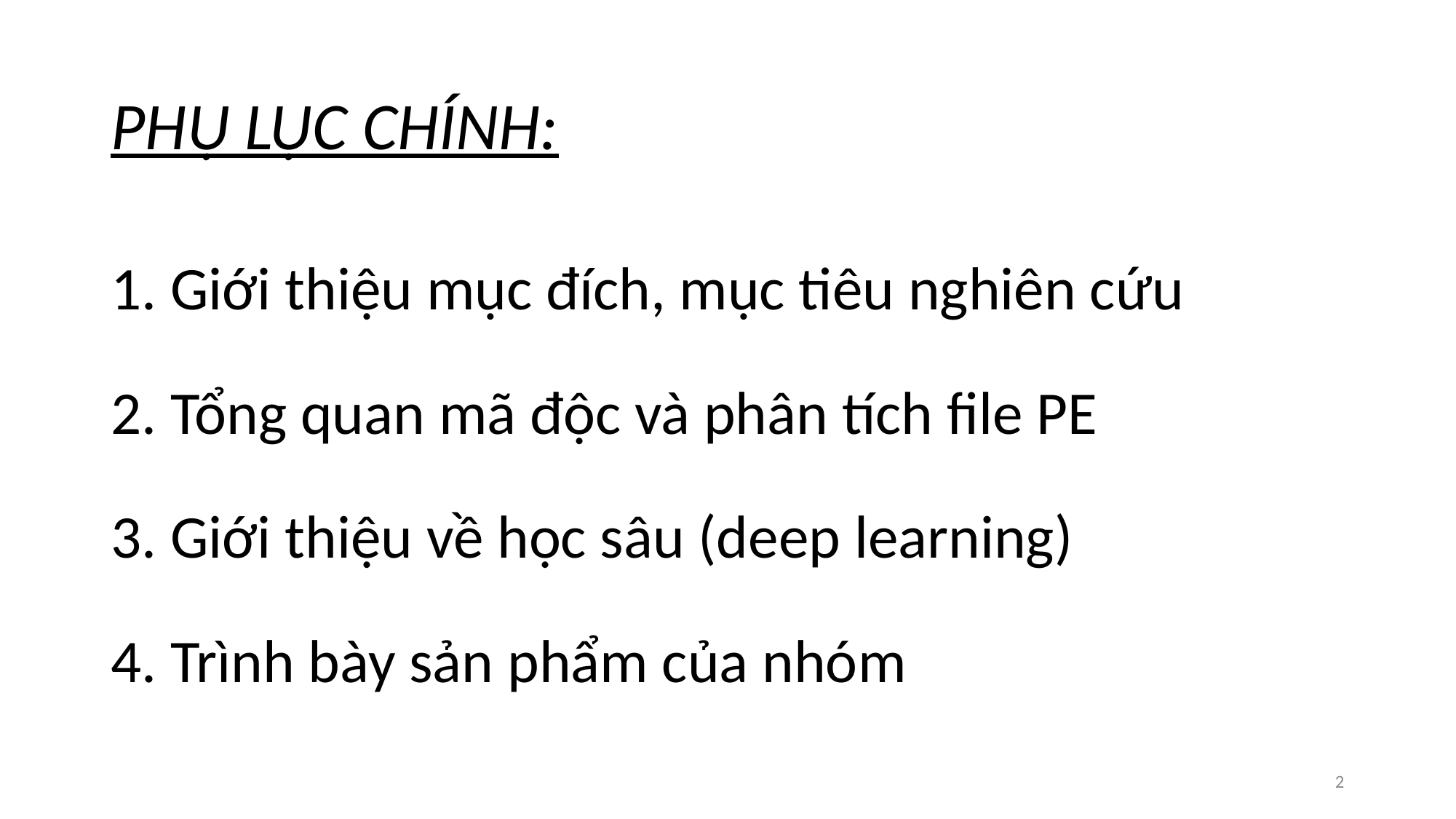

# PHỤ LỤC CHÍNH:
1. Giới thiệu mục đích, mục tiêu nghiên cứu
2. Tổng quan mã độc và phân tích file PE
3. Giới thiệu về học sâu (deep learning)
4. Trình bày sản phẩm của nhóm
2